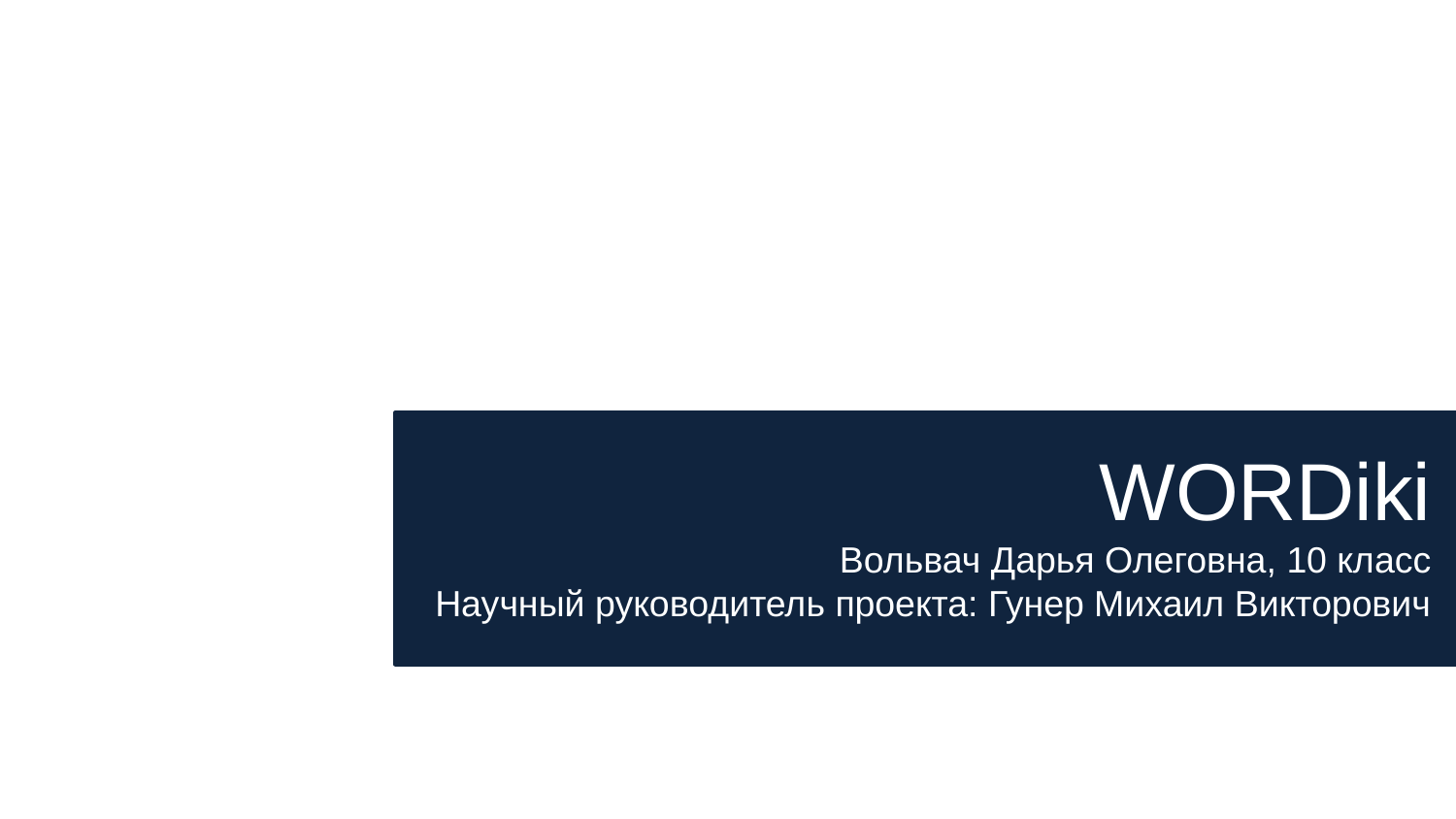

WORDiki
Вольвач Дарья Олеговна, 10 класс
Научный руководитель проекта: Гунер Михаил Викторович